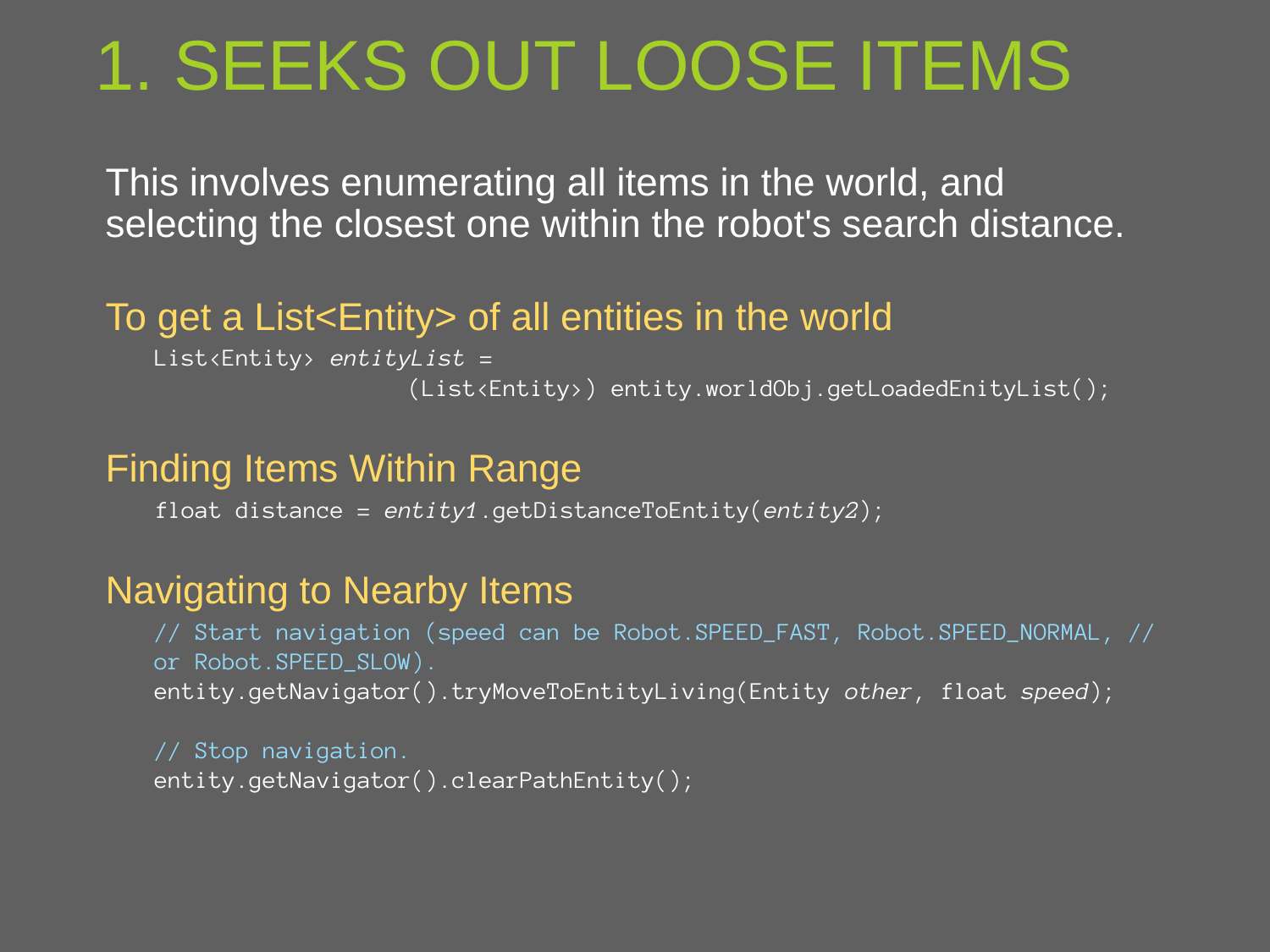

# 1. Seeks out Loose items
This involves enumerating all items in the world, and selecting the closest one within the robot's search distance.
To get a List<Entity> of all entities in the world
List<Entity> entityList =
		(List<Entity>) entity.worldObj.getLoadedEnityList();
Finding Items Within Range
float distance = entity1.getDistanceToEntity(entity2);
Navigating to Nearby Items
// Start navigation (speed can be Robot.SPEED_FAST, Robot.SPEED_NORMAL, // or Robot.SPEED_SLOW).
entity.getNavigator().tryMoveToEntityLiving(Entity other, float speed);

// Stop navigation.
entity.getNavigator().clearPathEntity();